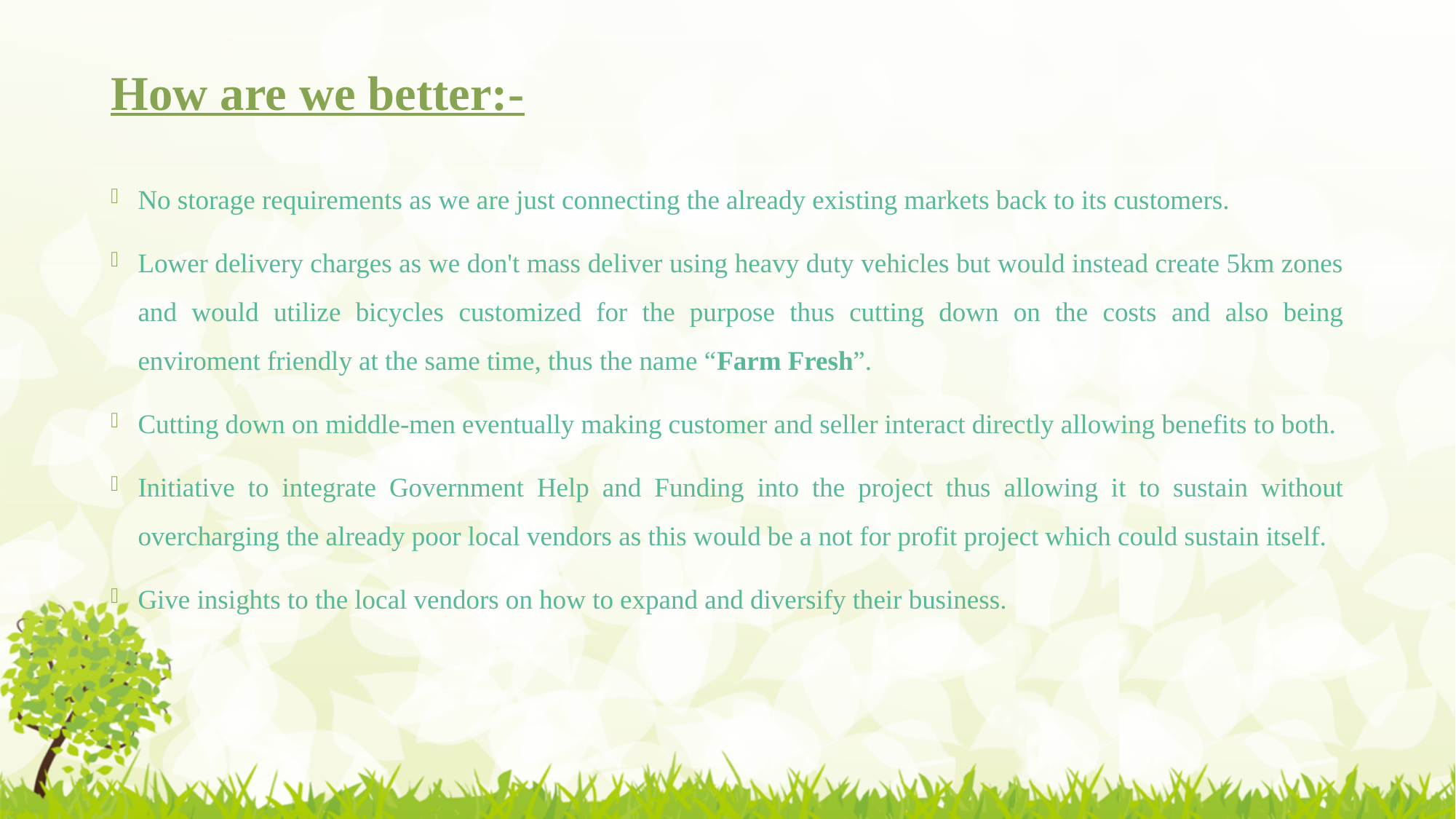

# How are we better:-
No storage requirements as we are just connecting the already existing markets back to its customers.
Lower delivery charges as we don't mass deliver using heavy duty vehicles but would instead create 5km zones and would utilize bicycles customized for the purpose thus cutting down on the costs and also being enviroment friendly at the same time, thus the name “Farm Fresh”.
Cutting down on middle-men eventually making customer and seller interact directly allowing benefits to both.
Initiative to integrate Government Help and Funding into the project thus allowing it to sustain without overcharging the already poor local vendors as this would be a not for profit project which could sustain itself.
Give insights to the local vendors on how to expand and diversify their business.